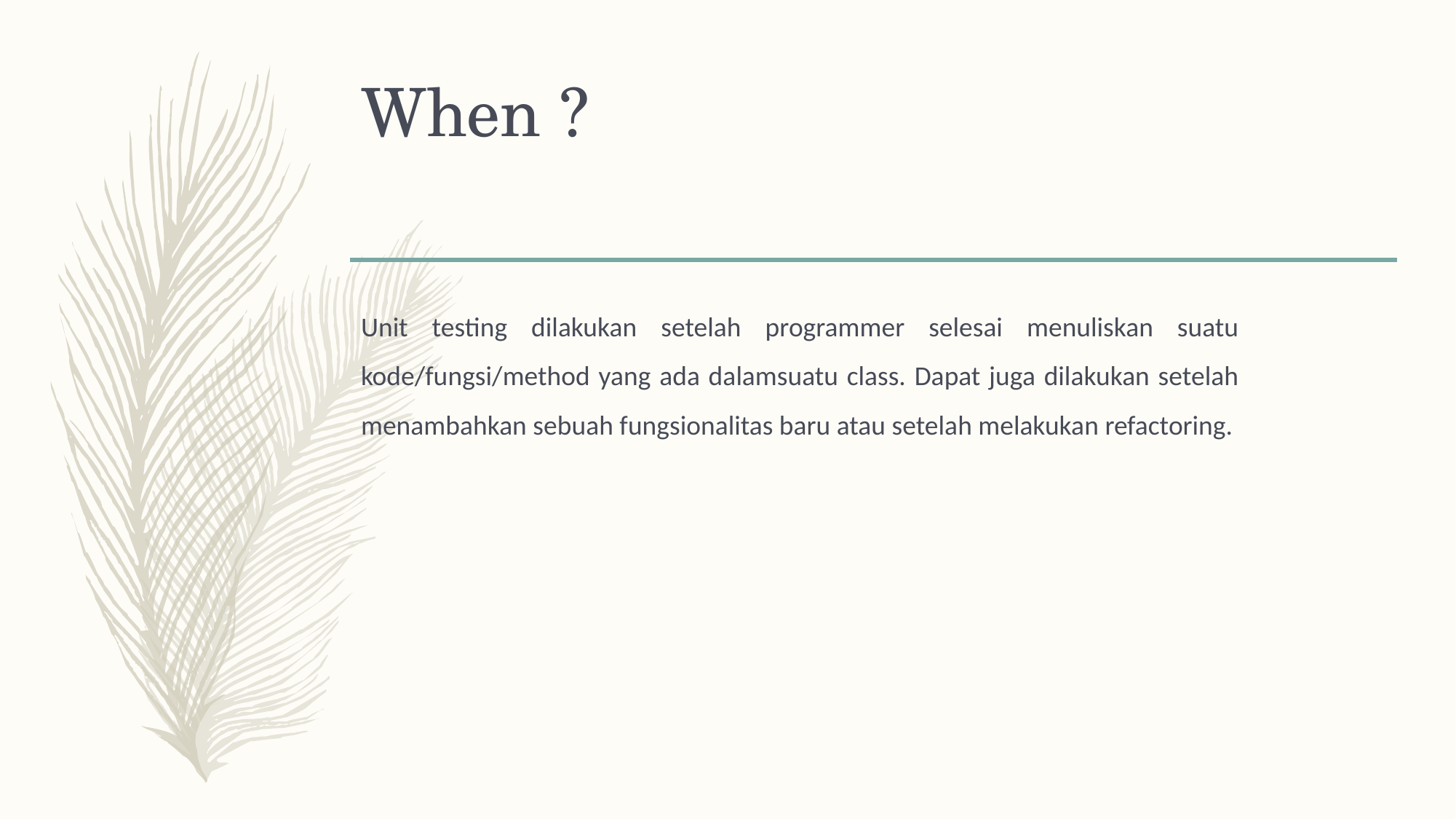

# When ?
Unit testing dilakukan setelah programmer selesai menuliskan suatu kode/fungsi/method yang ada dalamsuatu class. Dapat juga dilakukan setelah menambahkan sebuah fungsionalitas baru atau setelah melakukan refactoring.